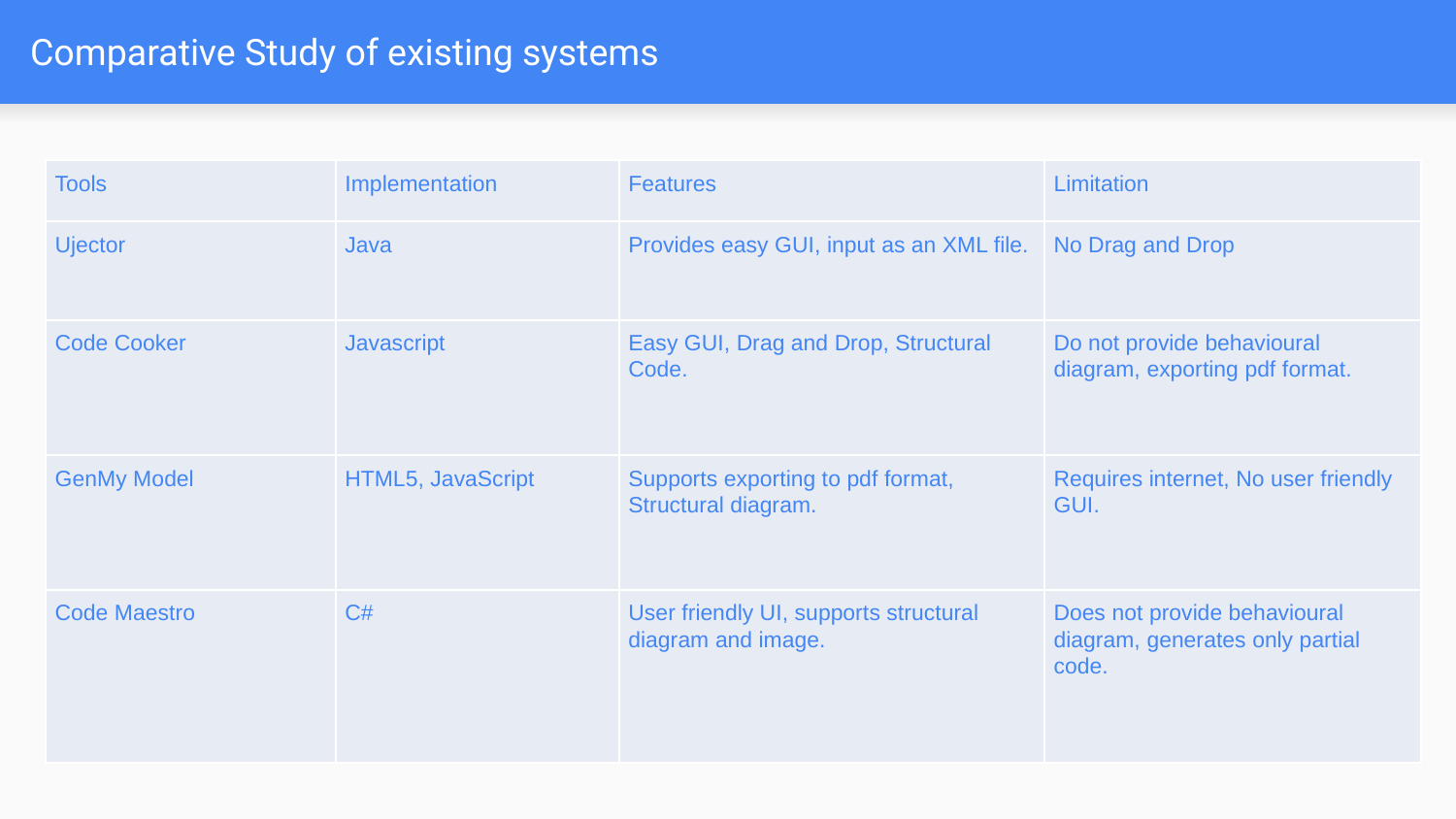

# Comparative Study of existing systems
| Tools | Implementation | Features | Limitation |
| --- | --- | --- | --- |
| Ujector | Java | Provides easy GUI, input as an XML file. | No Drag and Drop |
| Code Cooker | Javascript | Easy GUI, Drag and Drop, Structural Code. | Do not provide behavioural diagram, exporting pdf format. |
| GenMy Model | HTML5, JavaScript | Supports exporting to pdf format, Structural diagram. | Requires internet, No user friendly GUI. |
| Code Maestro | C# | User friendly UI, supports structural diagram and image. | Does not provide behavioural diagram, generates only partial code. |